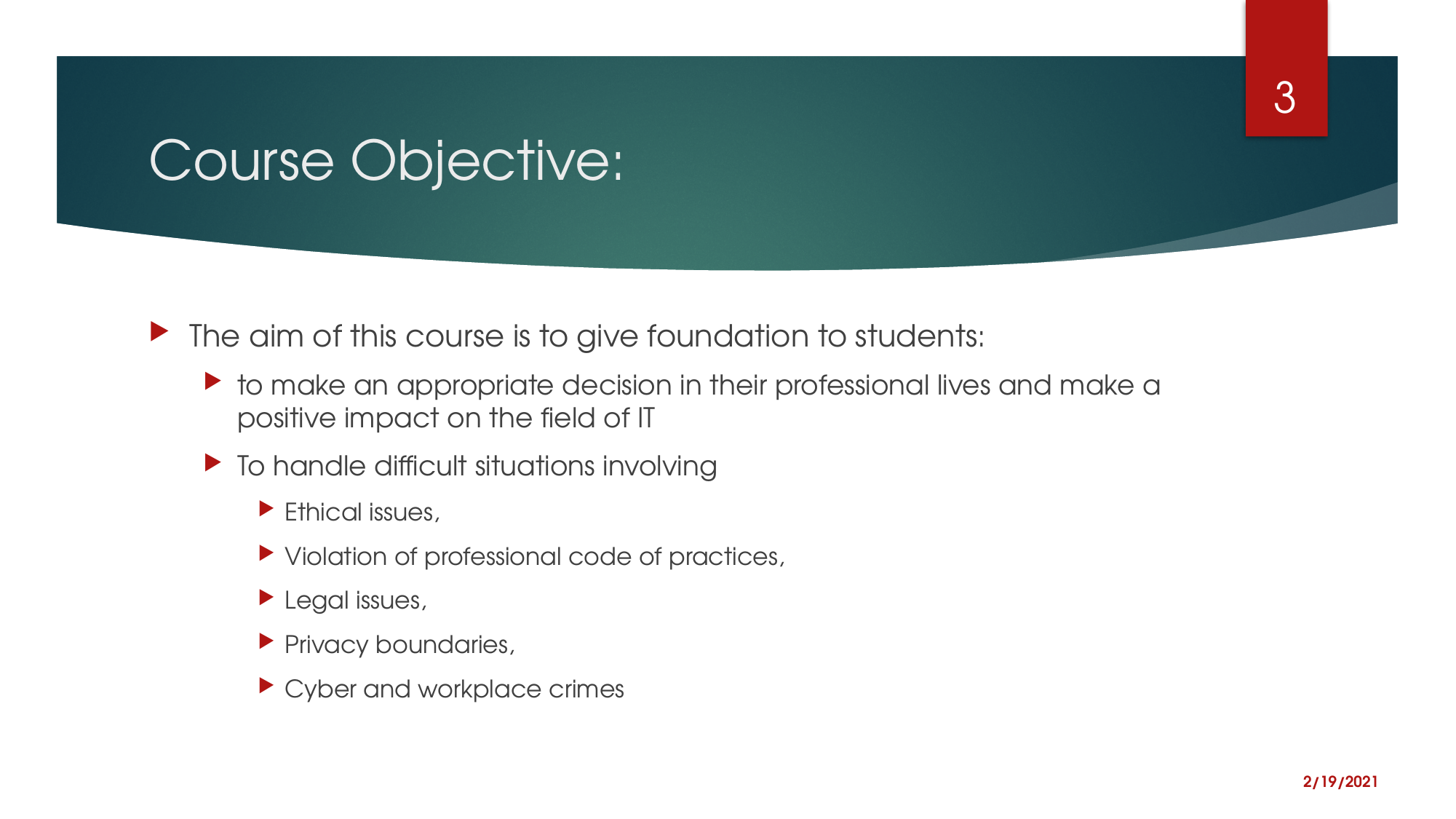

3
# Course Objective:
The aim of this course is to give foundation to students:
to make an appropriate decision in their professional lives and make a positive impact on the field of IT
To handle difficult situations involving
Ethical issues,
Violation of professional code of practices,
Legal issues,
Privacy boundaries,
Cyber and workplace crimes

2/19/2021